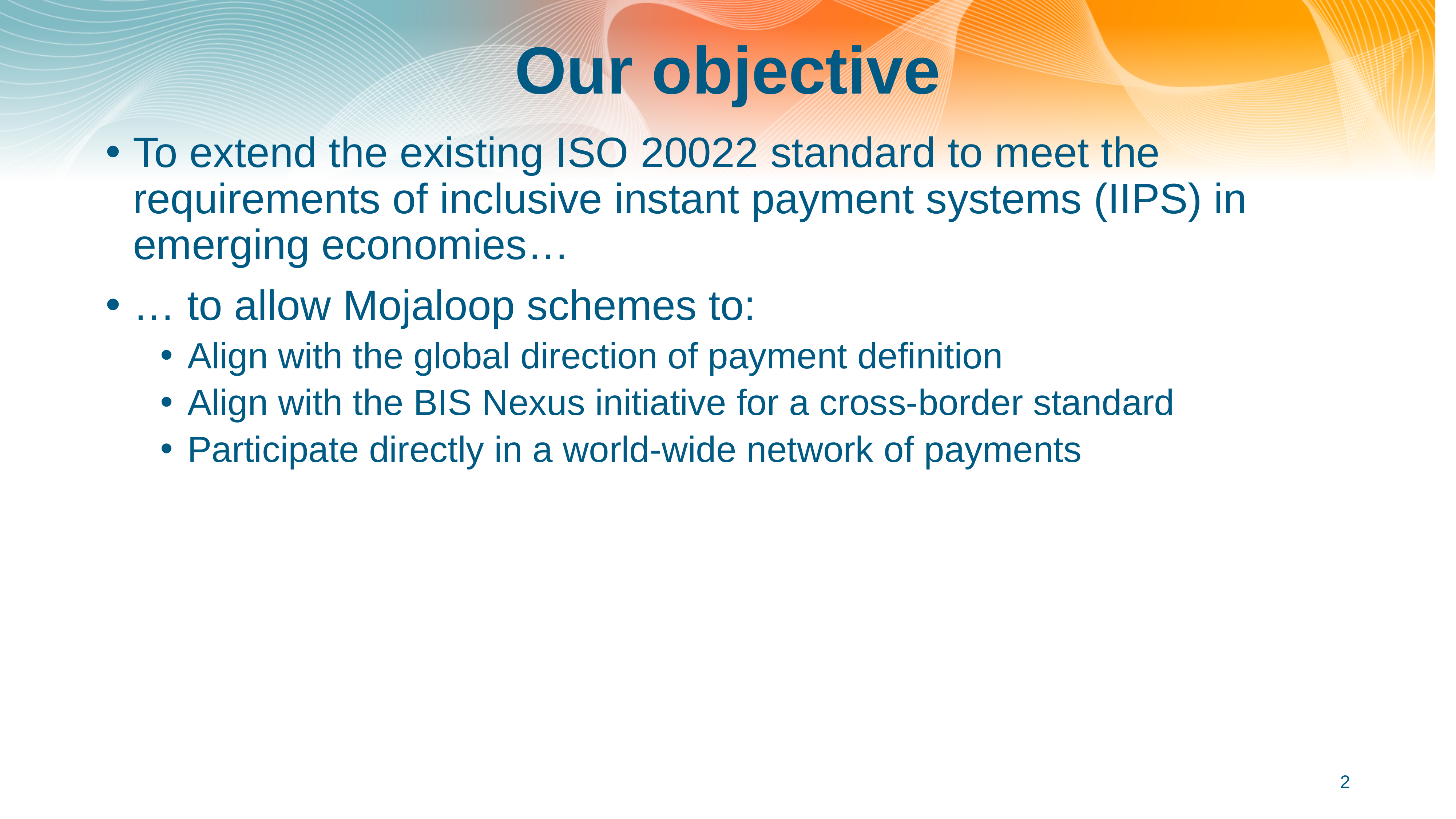

# Our objective
To extend the existing ISO 20022 standard to meet the requirements of inclusive instant payment systems (IIPS) in emerging economies…
… to allow Mojaloop schemes to:
Align with the global direction of payment definition
Align with the BIS Nexus initiative for a cross-border standard
Participate directly in a world-wide network of payments
2